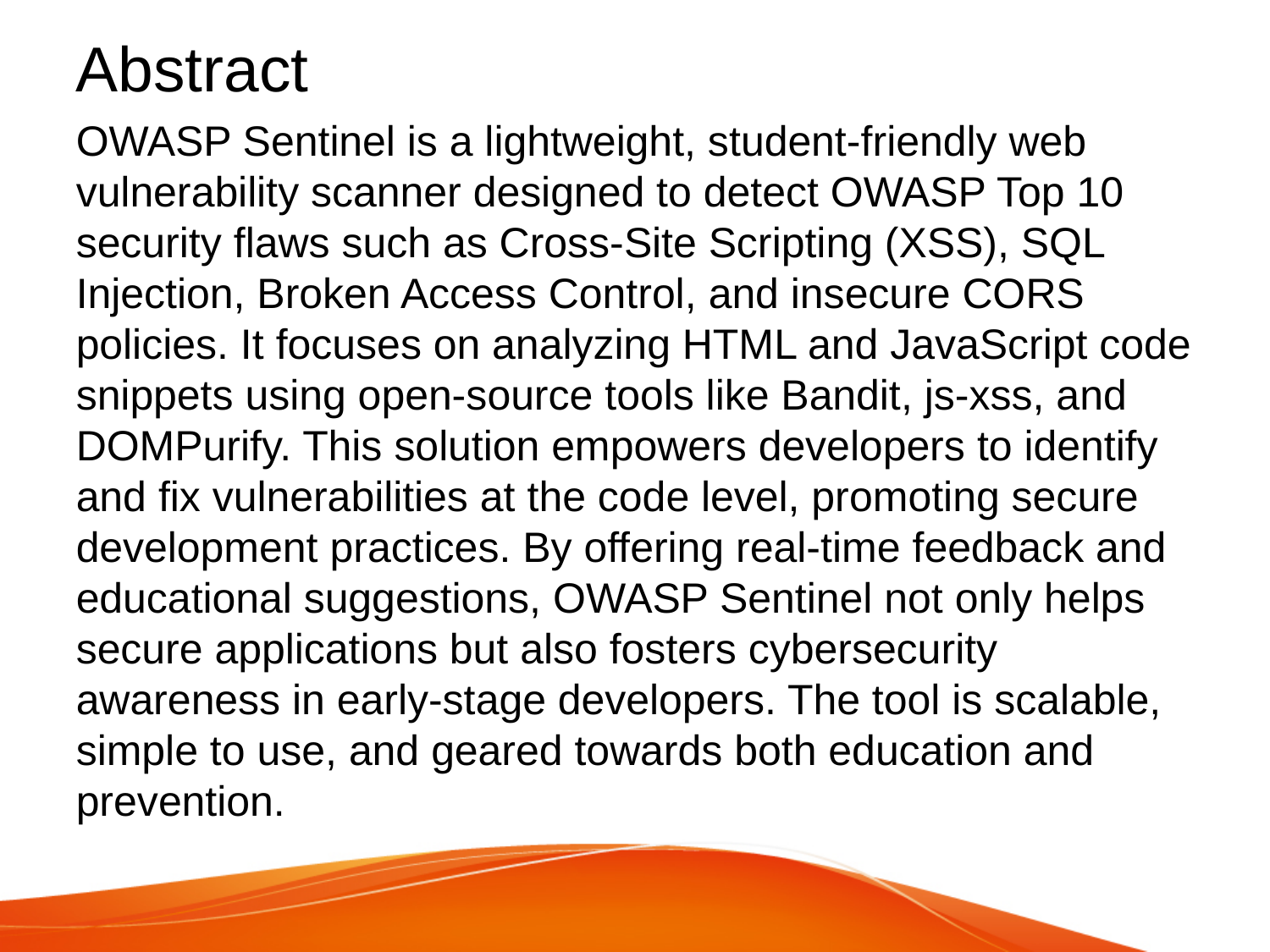

# Abstract
OWASP Sentinel is a lightweight, student-friendly web vulnerability scanner designed to detect OWASP Top 10 security flaws such as Cross-Site Scripting (XSS), SQL Injection, Broken Access Control, and insecure CORS policies. It focuses on analyzing HTML and JavaScript code snippets using open-source tools like Bandit, js-xss, and DOMPurify. This solution empowers developers to identify and fix vulnerabilities at the code level, promoting secure development practices. By offering real-time feedback and educational suggestions, OWASP Sentinel not only helps secure applications but also fosters cybersecurity awareness in early-stage developers. The tool is scalable, simple to use, and geared towards both education and prevention.